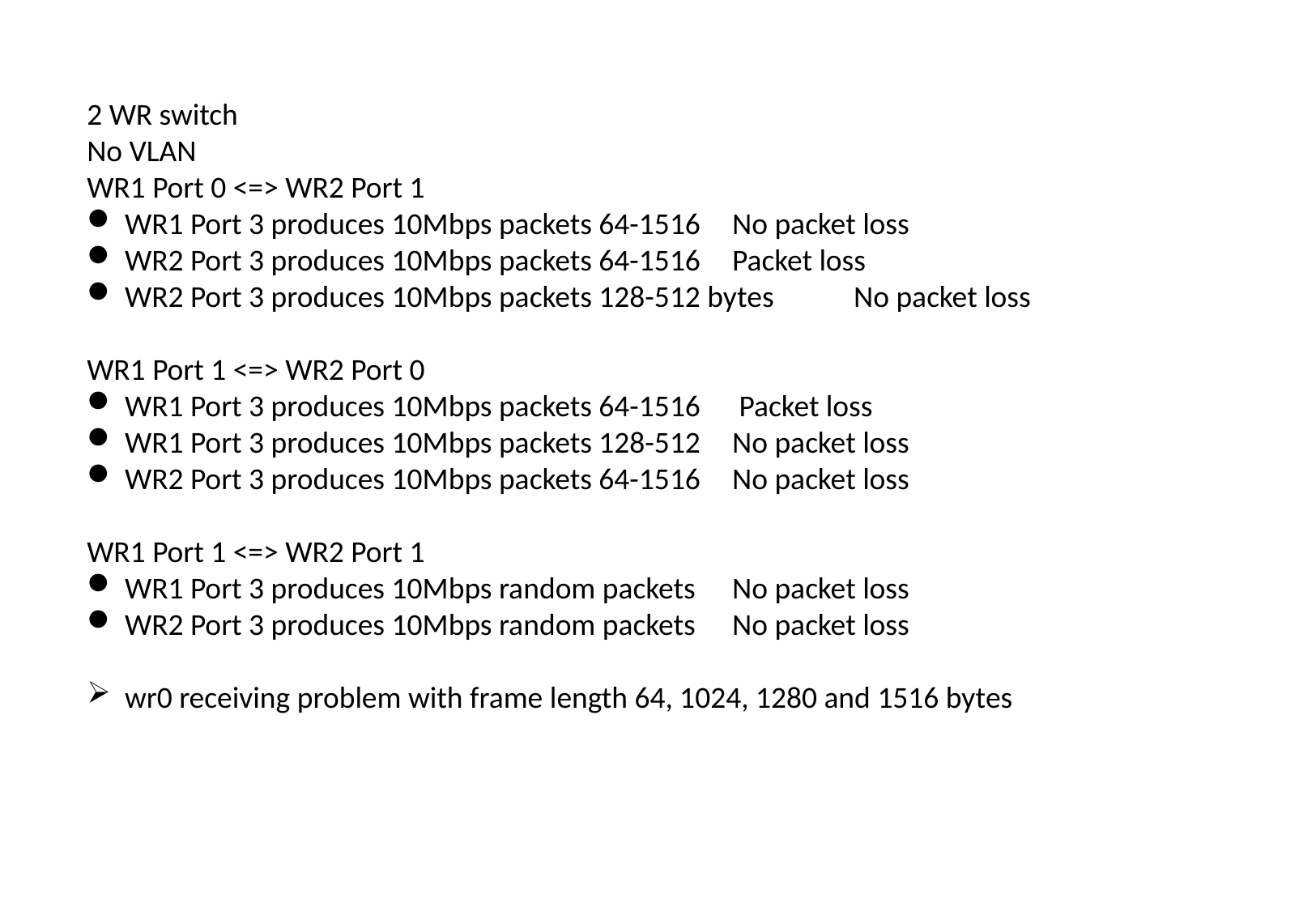

2 WR switch
No VLAN
WR1 Port 0 <=> WR2 Port 1
WR1 Port 3 produces 10Mbps packets 64-1516	No packet loss
WR2 Port 3 produces 10Mbps packets 64-1516	Packet loss
WR2 Port 3 produces 10Mbps packets 128-512 bytes	No packet loss

WR1 Port 1 <=> WR2 Port 0
WR1 Port 3 produces 10Mbps packets 64-1516	 Packet loss
WR1 Port 3 produces 10Mbps packets 128-512	No packet loss
WR2 Port 3 produces 10Mbps packets 64-1516	No packet loss

WR1 Port 1 <=> WR2 Port 1
WR1 Port 3 produces 10Mbps random packets	No packet loss
WR2 Port 3 produces 10Mbps random packets	No packet loss

wr0 receiving problem with frame length 64, 1024, 1280 and 1516 bytes